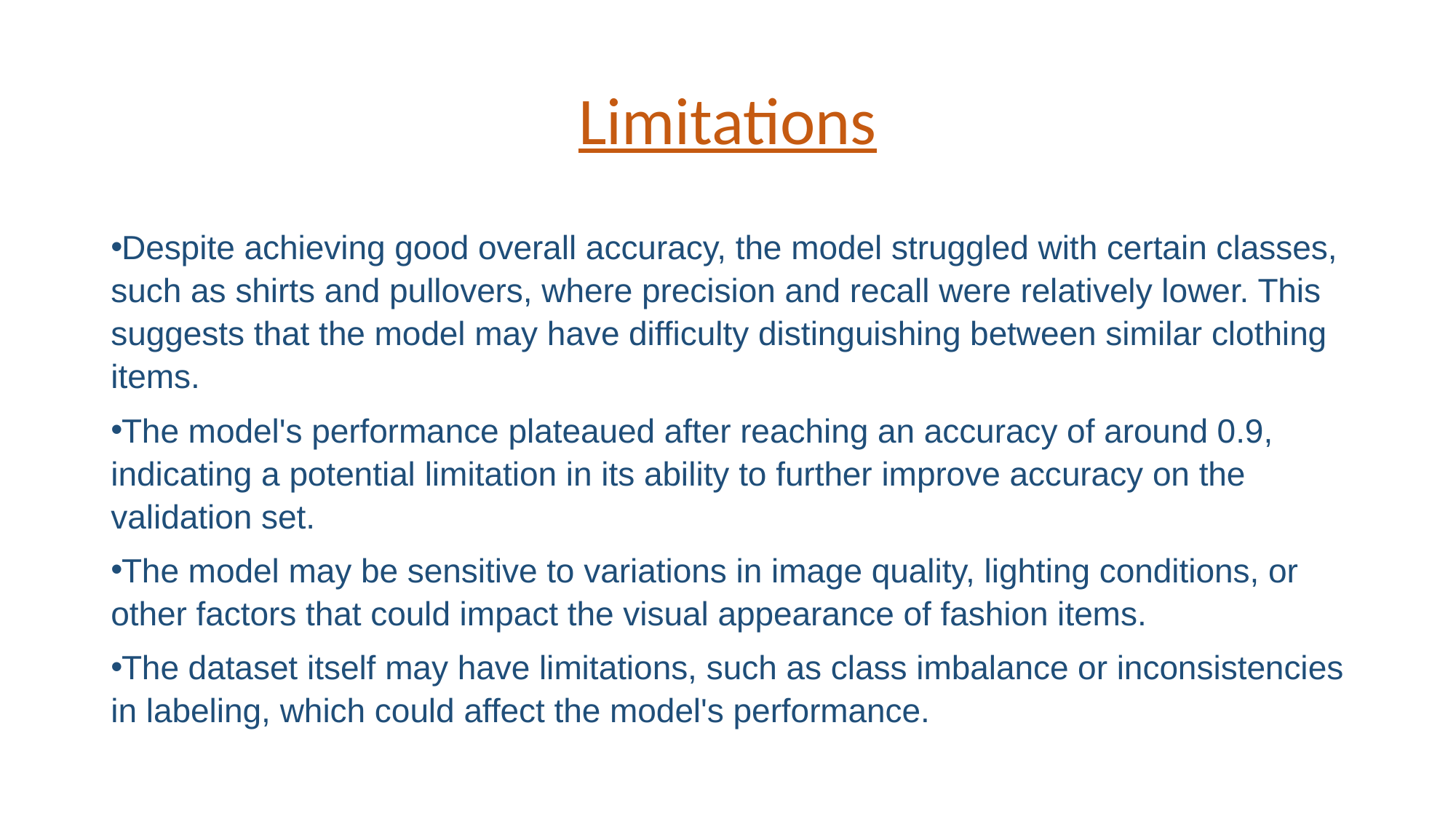

# Limitations
Despite achieving good overall accuracy, the model struggled with certain classes, such as shirts and pullovers, where precision and recall were relatively lower. This suggests that the model may have difficulty distinguishing between similar clothing items.
The model's performance plateaued after reaching an accuracy of around 0.9, indicating a potential limitation in its ability to further improve accuracy on the validation set.
The model may be sensitive to variations in image quality, lighting conditions, or other factors that could impact the visual appearance of fashion items.
The dataset itself may have limitations, such as class imbalance or inconsistencies in labeling, which could affect the model's performance.